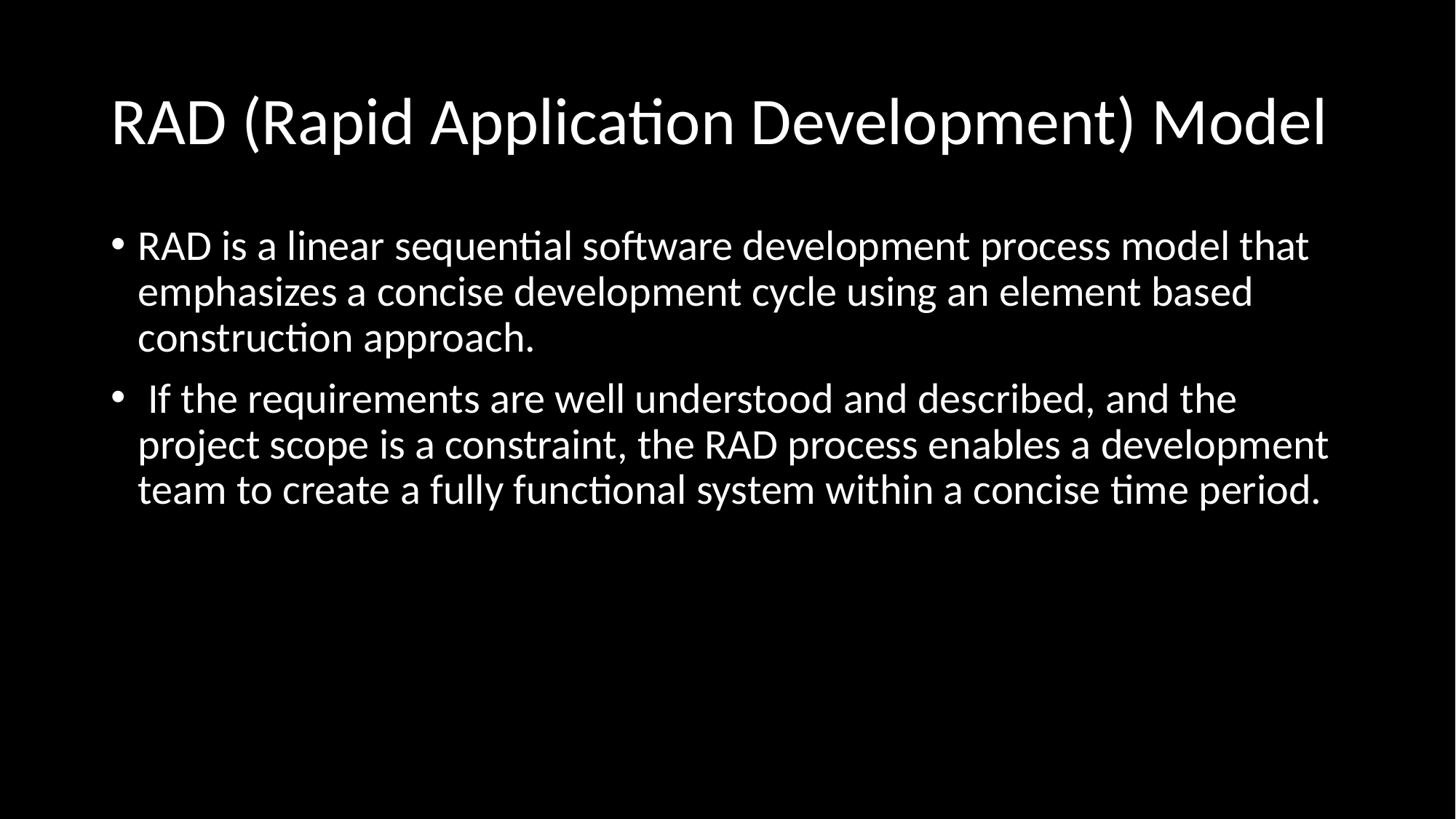

# RAD (Rapid Application Development) Model
RAD is a linear sequential software development process model that emphasizes a concise development cycle using an element based construction approach.
 If the requirements are well understood and described, and the project scope is a constraint, the RAD process enables a development team to create a fully functional system within a concise time period.